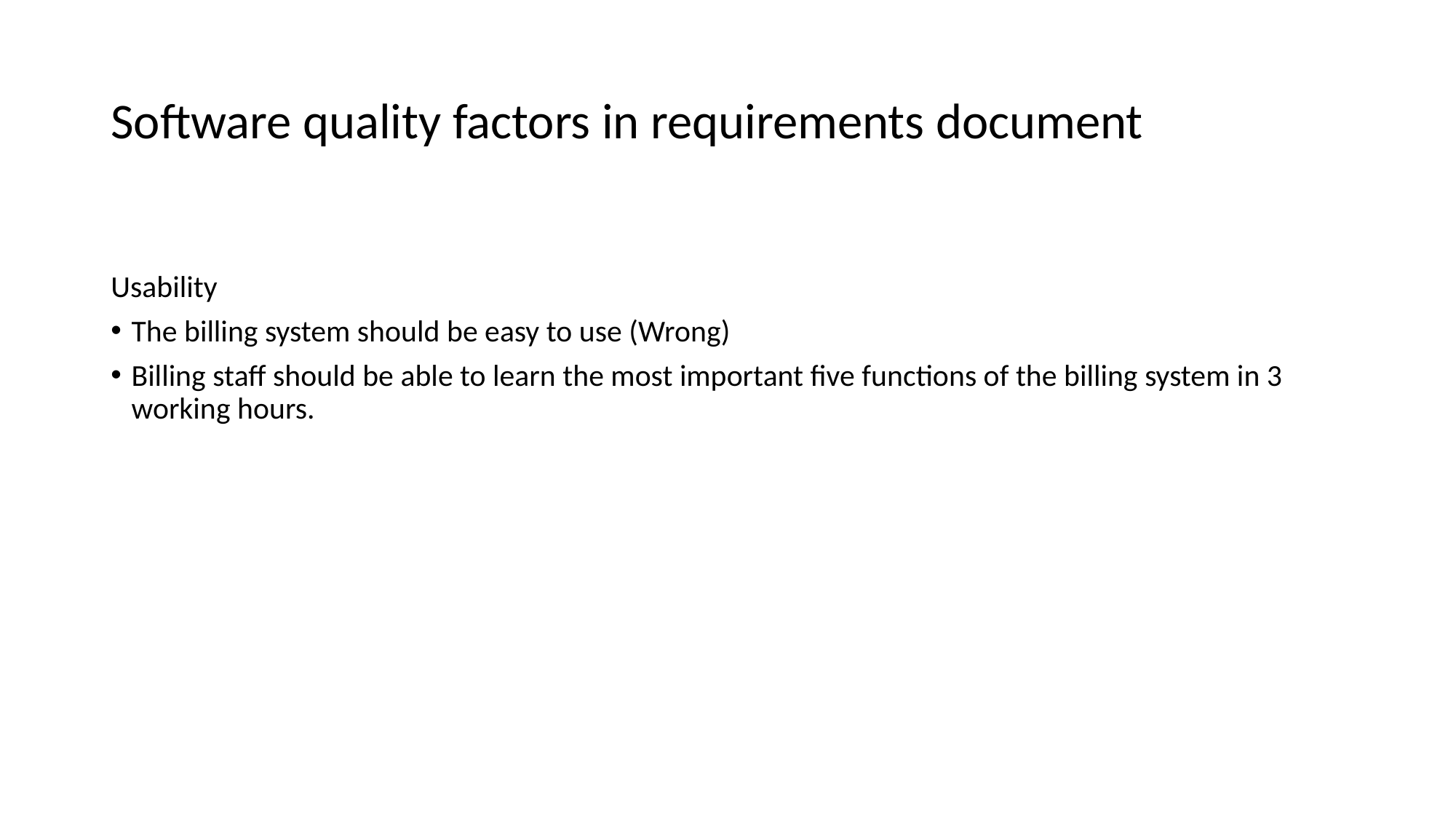

# Software quality factors in requirements document

Usability
The billing system should be easy to use (Wrong)
Billing staff should be able to learn the most important five functions of the billing system in 3 working hours.